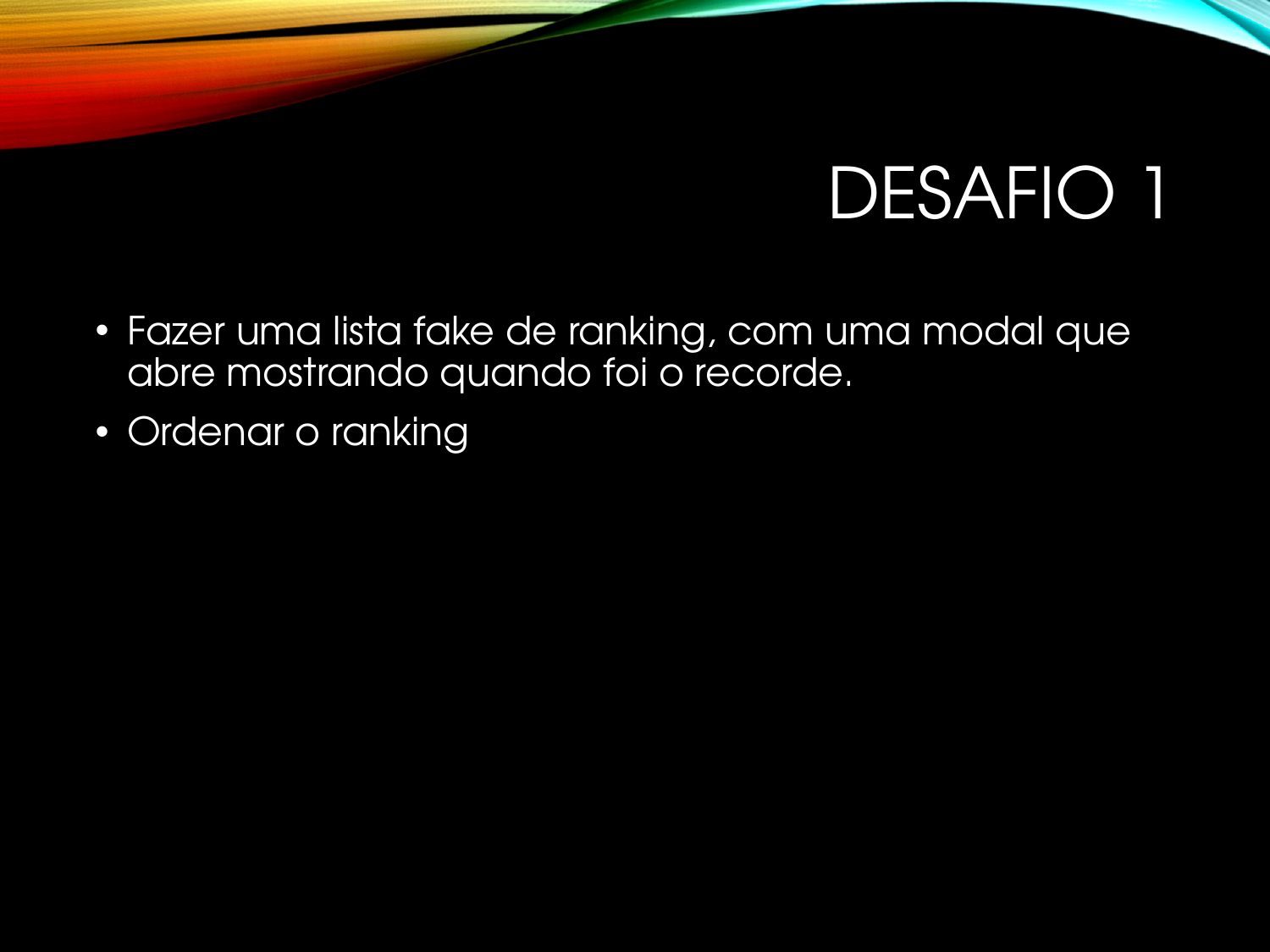

# Desafio 1
Fazer uma lista fake de ranking, com uma modal que abre mostrando quando foi o recorde.
Ordenar o ranking